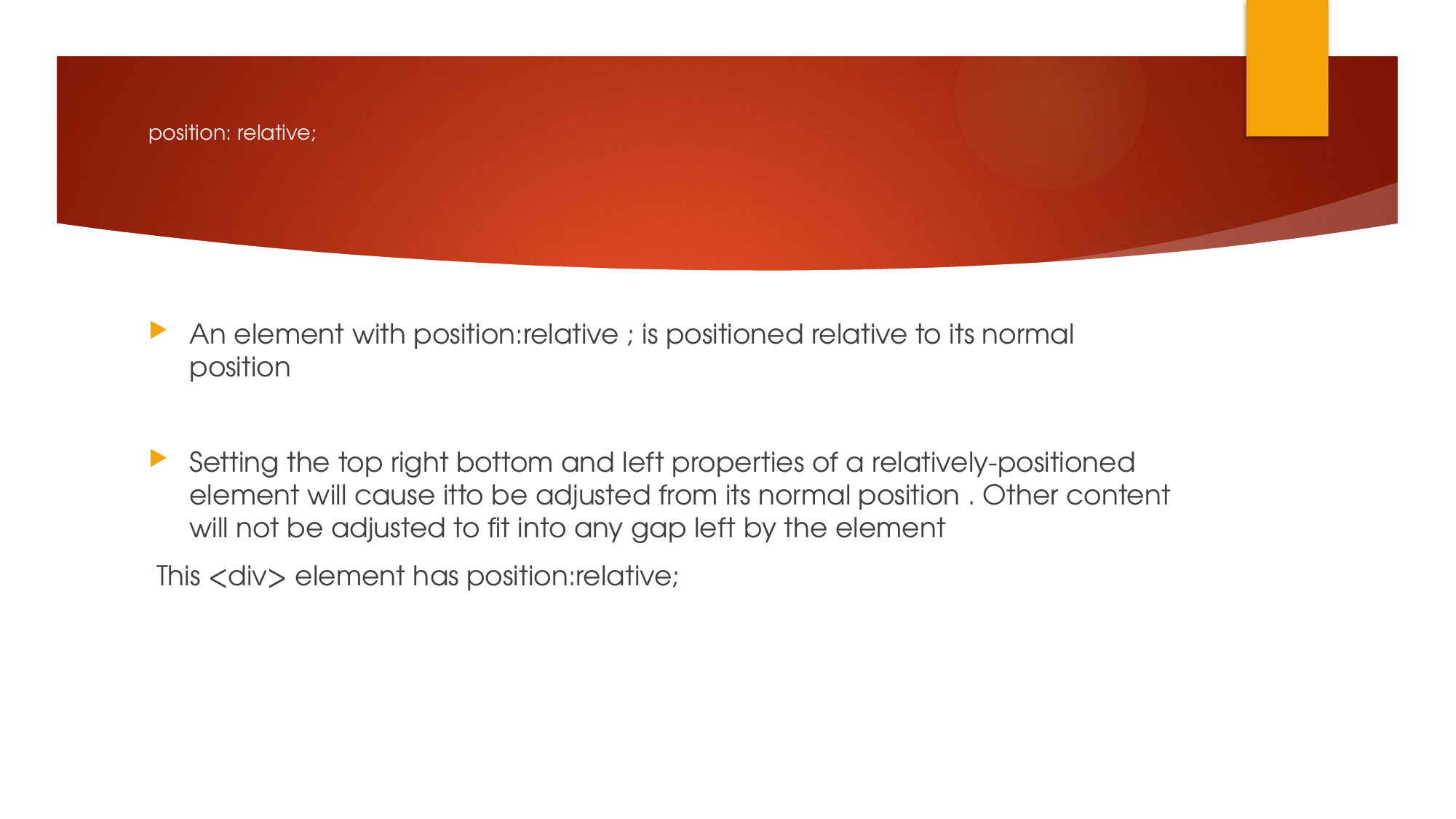

# position: relative;
An element with position:relative ; is positioned relative to its normal position

Setting the top right bottom and left properties of a relatively-positioned element will cause itto be adjusted from its normal position . Other content will not be adjusted to fit into any gap left by the element
 This <div> element has position:relative;